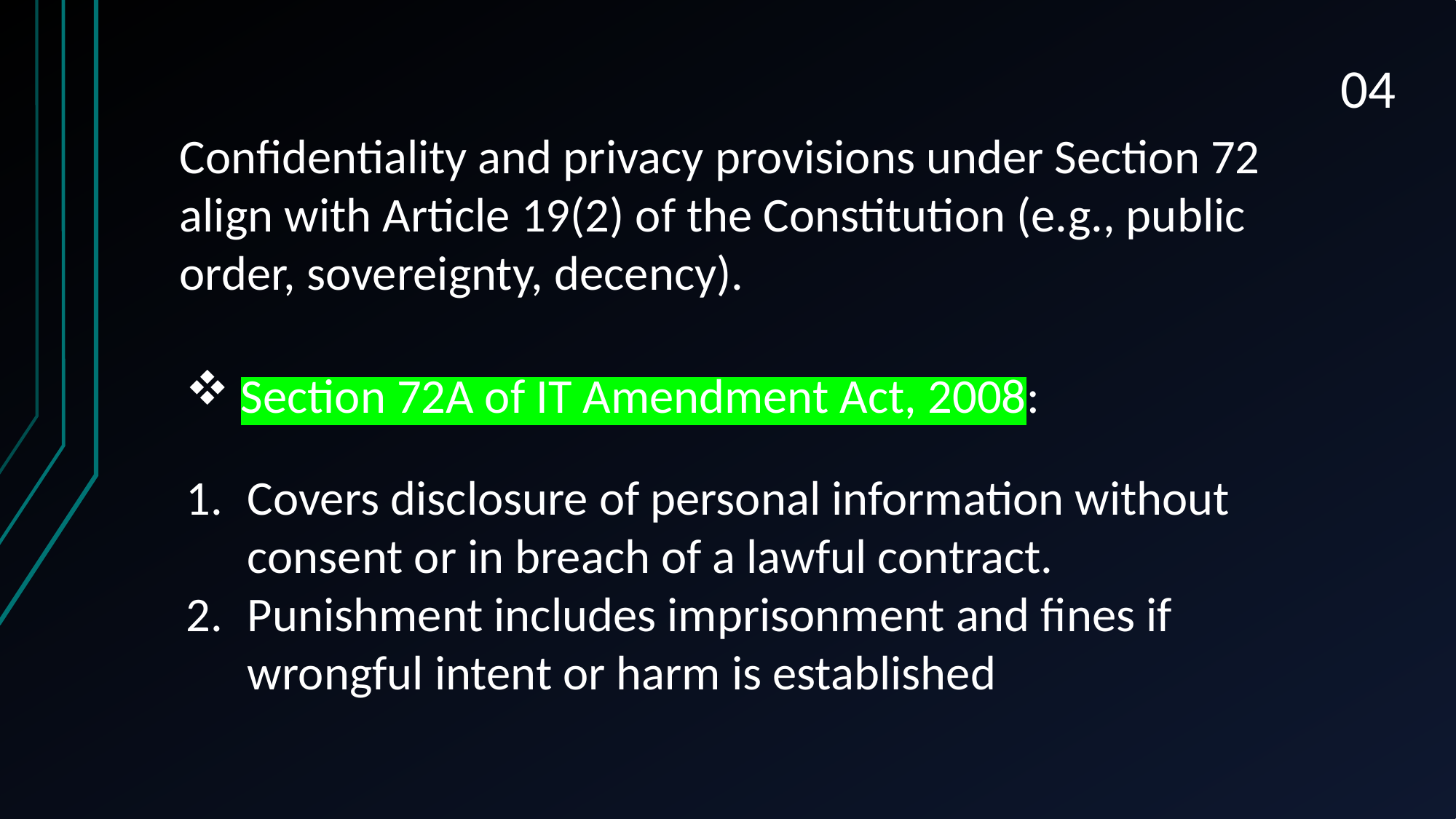

04
Confidentiality and privacy provisions under Section 72 align with Article 19(2) of the Constitution (e.g., public order, sovereignty, decency).
Section 72A of IT Amendment Act, 2008:
Covers disclosure of personal information without consent or in breach of a lawful contract.
Punishment includes imprisonment and fines if     wrongful intent or harm is established